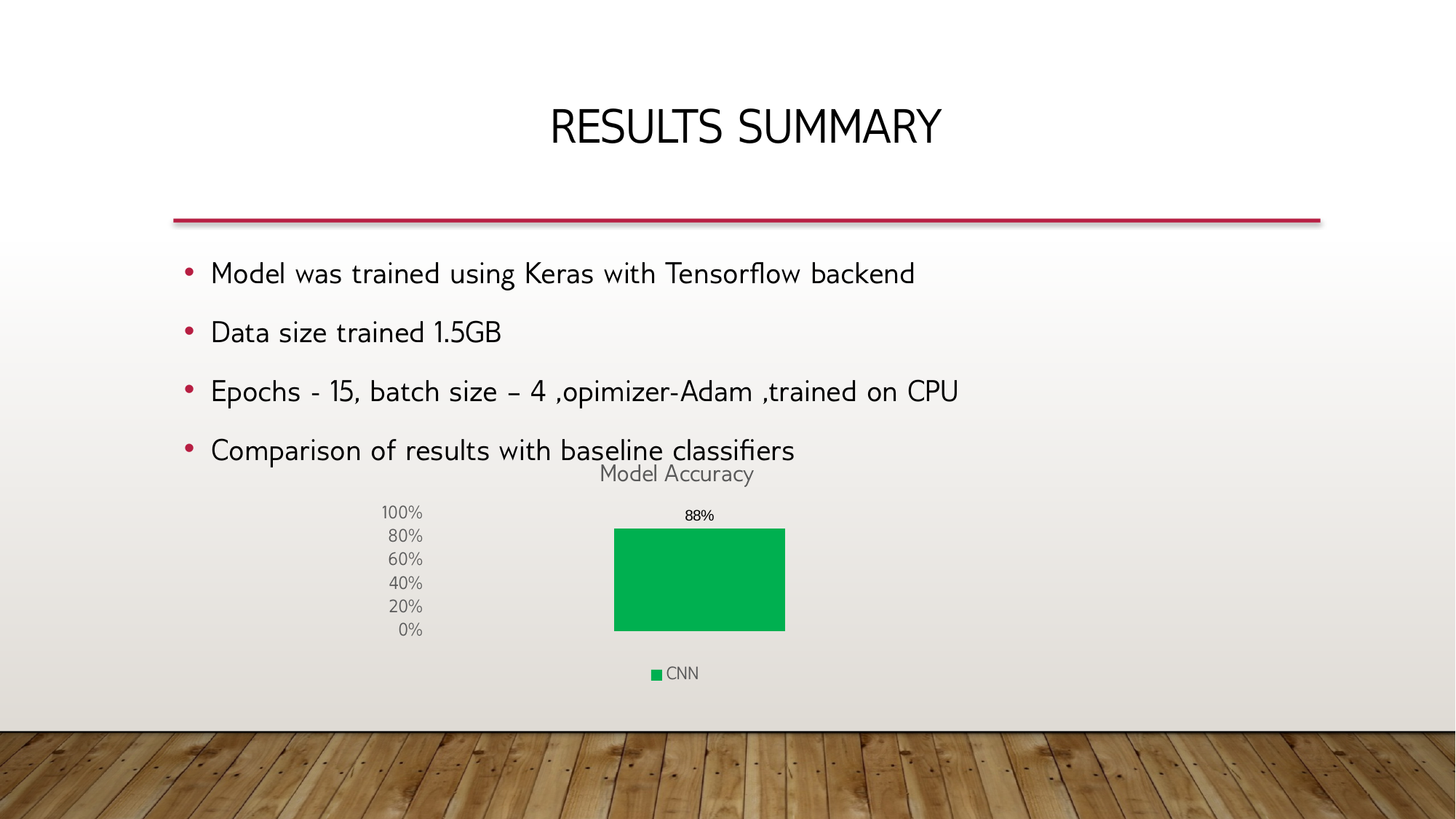

RESULTS SUMMARY
Model was trained using Keras with Tensorflow backend
Data size trained 1.5GB
Epochs - 15, batch size – 4 ,opimizer-Adam ,trained on CPU
Comparison of results with baseline classifiers

### Chart: Model Accuracy

| Category | CNN |
|---|---|
| Model Accuracy | 0.875 |